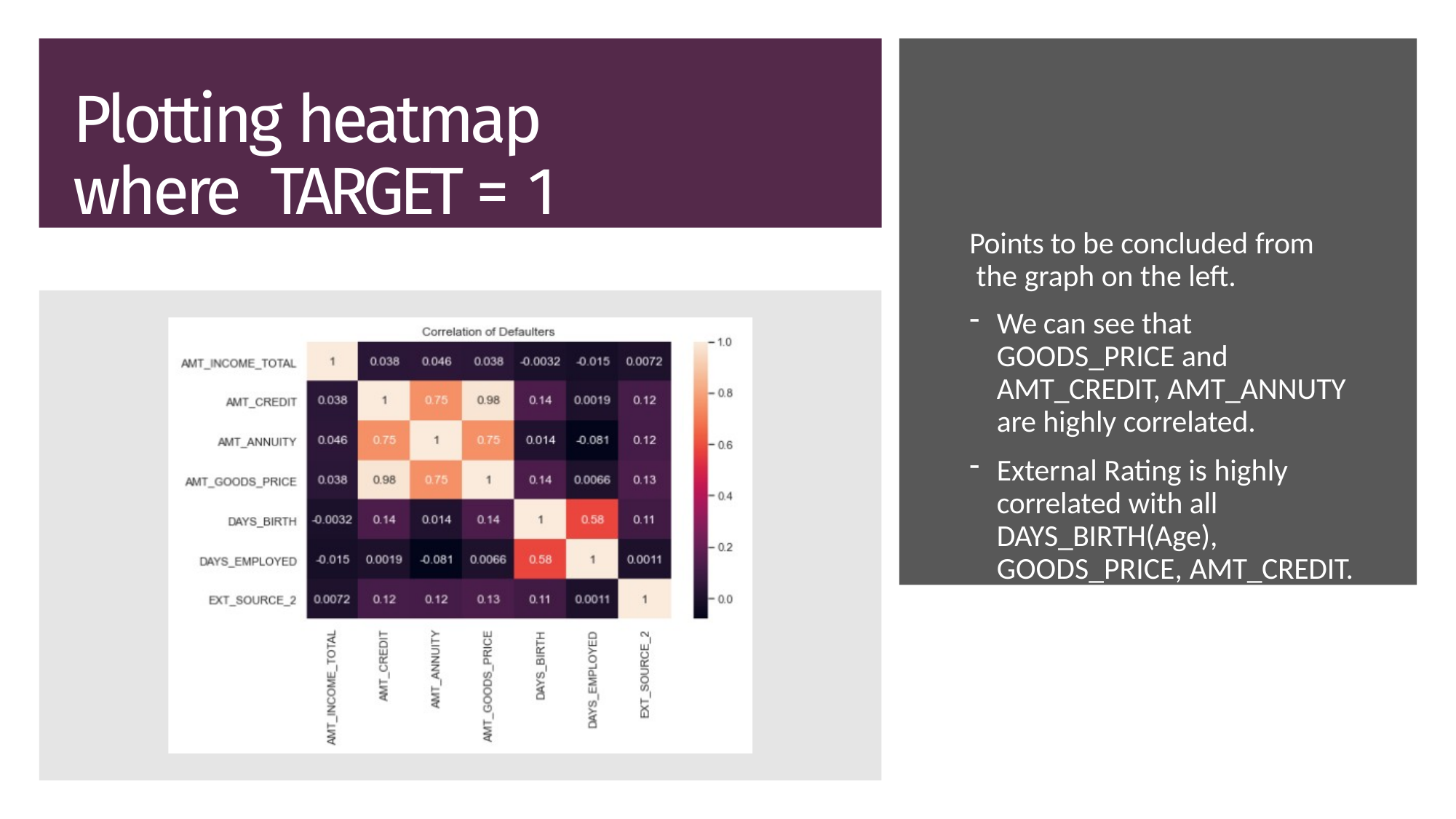

# Plotting heatmap where  TARGET = 1

Points to be concluded from  the graph on the left.
We can see that  GOODS_PRICE and  AMT_CREDIT, AMT_ANNUTY
are highly correlated.
External Rating is highly  correlated with all  DAYS_BIRTH(Age),  GOODS_PRICE, AMT_CREDIT.